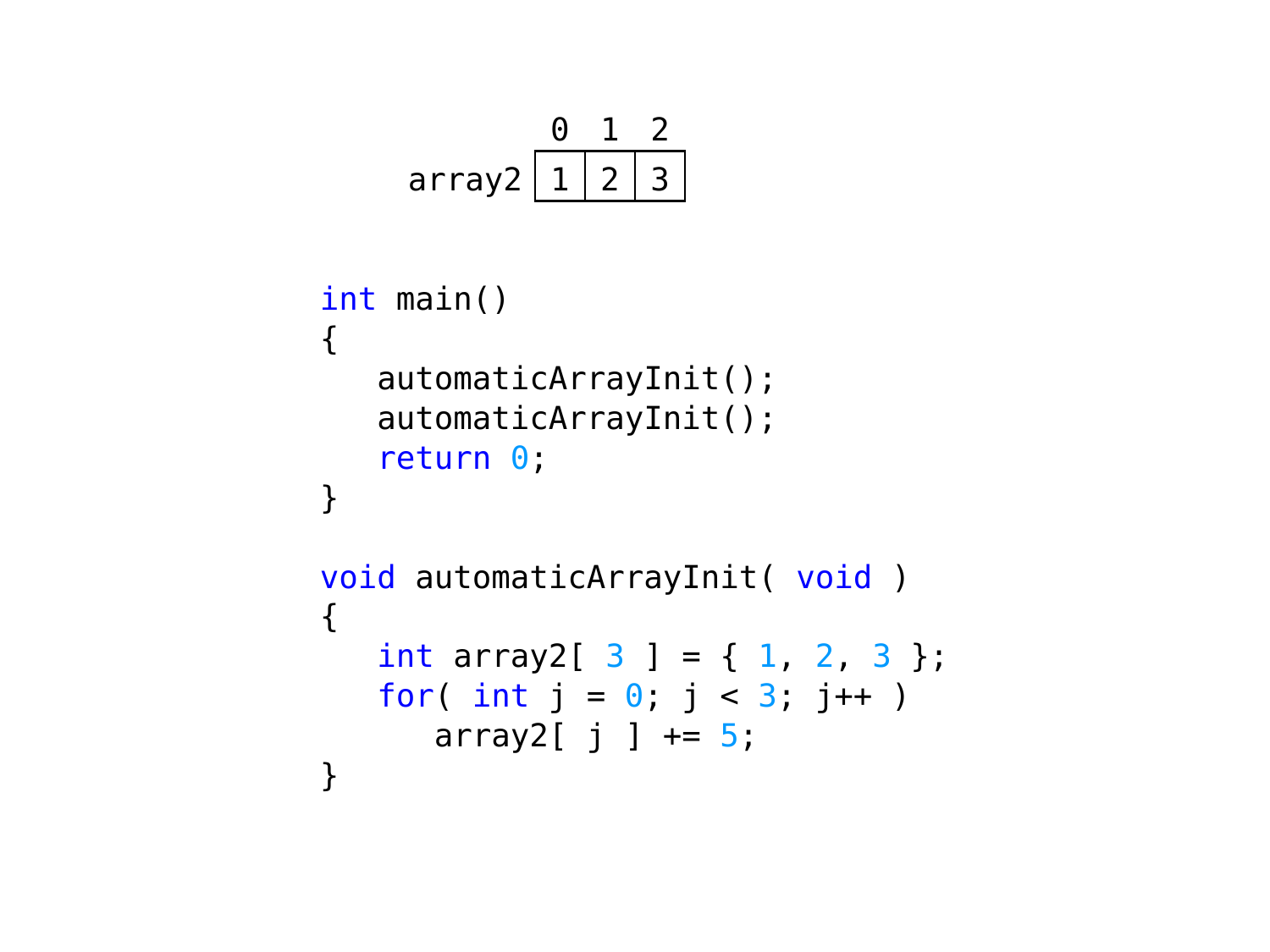

|  | 0 | 1 | 2 |
| --- | --- | --- | --- |
| array2 | 1 | 2 | 3 |
int main()
{
   automaticArrayInit();
   automaticArrayInit();
   return 0;
}

void automaticArrayInit( void )
{
   int array2[ 3 ] = { 1, 2, 3 };
   for( int j = 0; j < 3; j++ )
      array2[ j ] += 5;
}